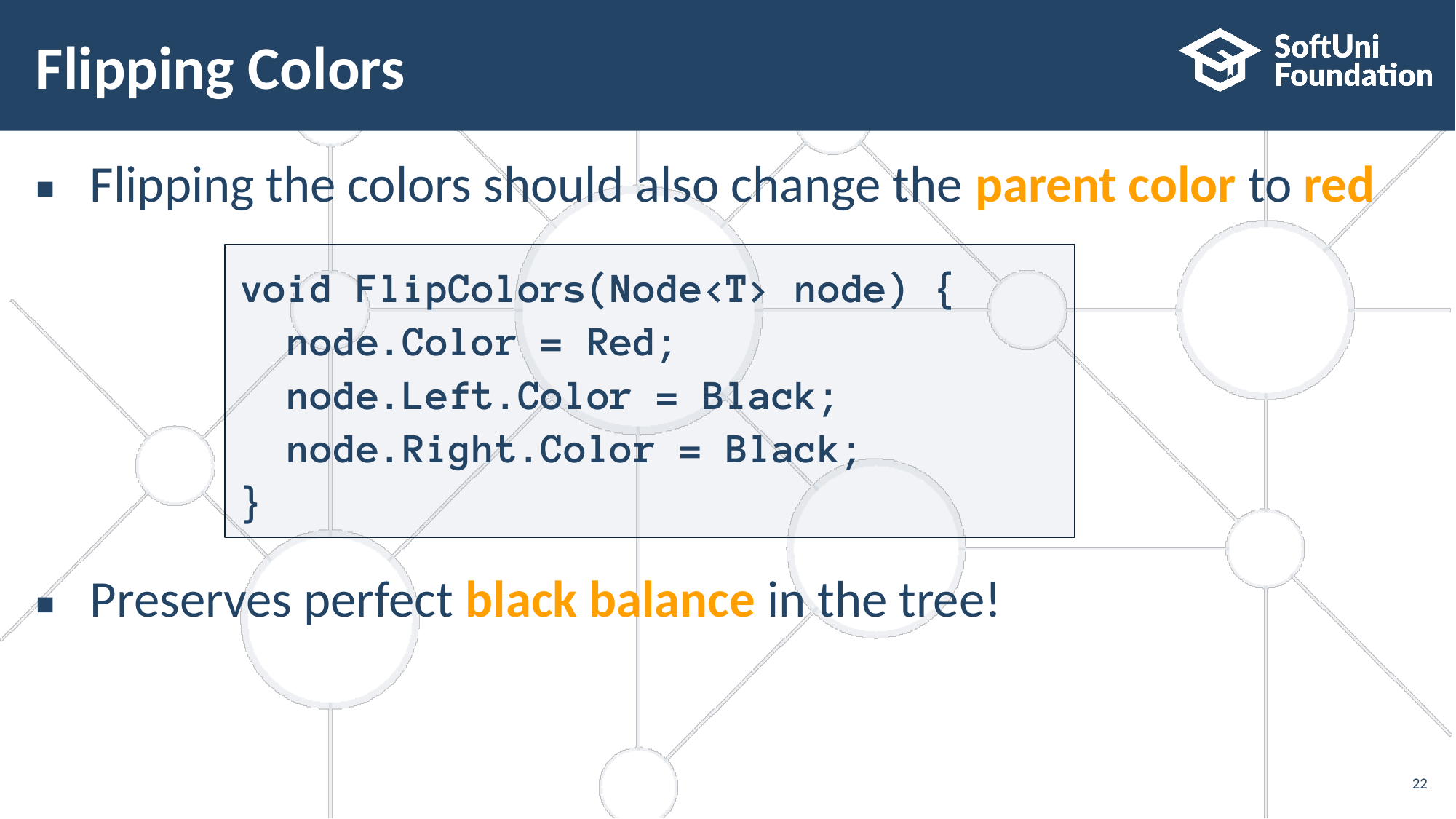

# Flipping Colors
Flipping the colors should also change the parent color to red

Preserves perfect black balance in the tree!
void FlipColors(Node<T> node) {
  node.Color = Red;
  node.Left.Color = Black;
  node.Right.Color = Black;
}
22